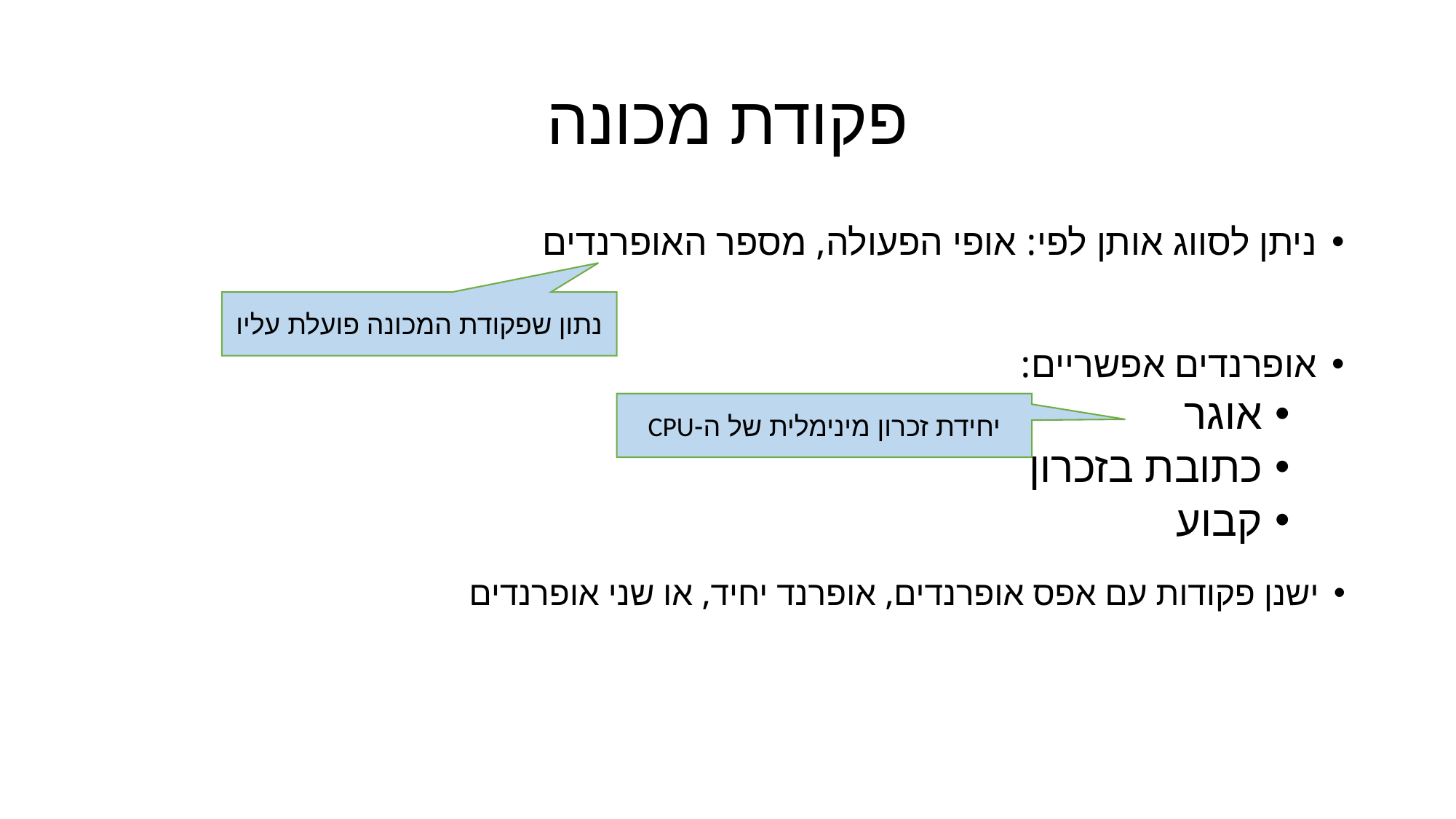

# פקודת מכונה
ניתן לסווג אותן לפי: אופי הפעולה, מספר האופרנדים
נתון שפקודת המכונה פועלת עליו
אופרנדים אפשריים:
אוגר
כתובת בזכרון
קבוע
יחידת זכרון מינימלית של ה-CPU
ישנן פקודות עם אפס אופרנדים, אופרנד יחיד, או שני אופרנדים